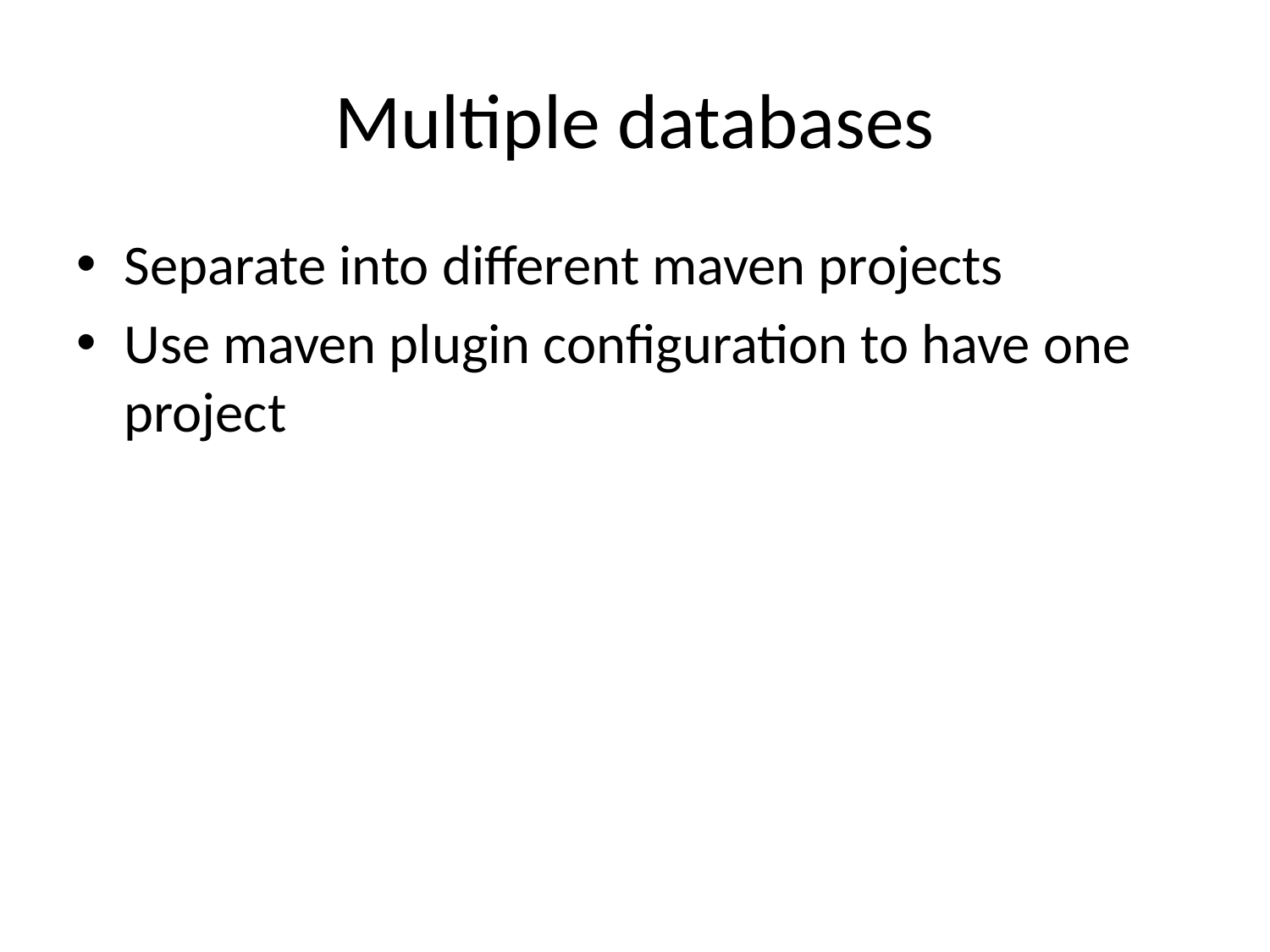

# Multiple databases
Separate into different maven projects
Use maven plugin configuration to have one project